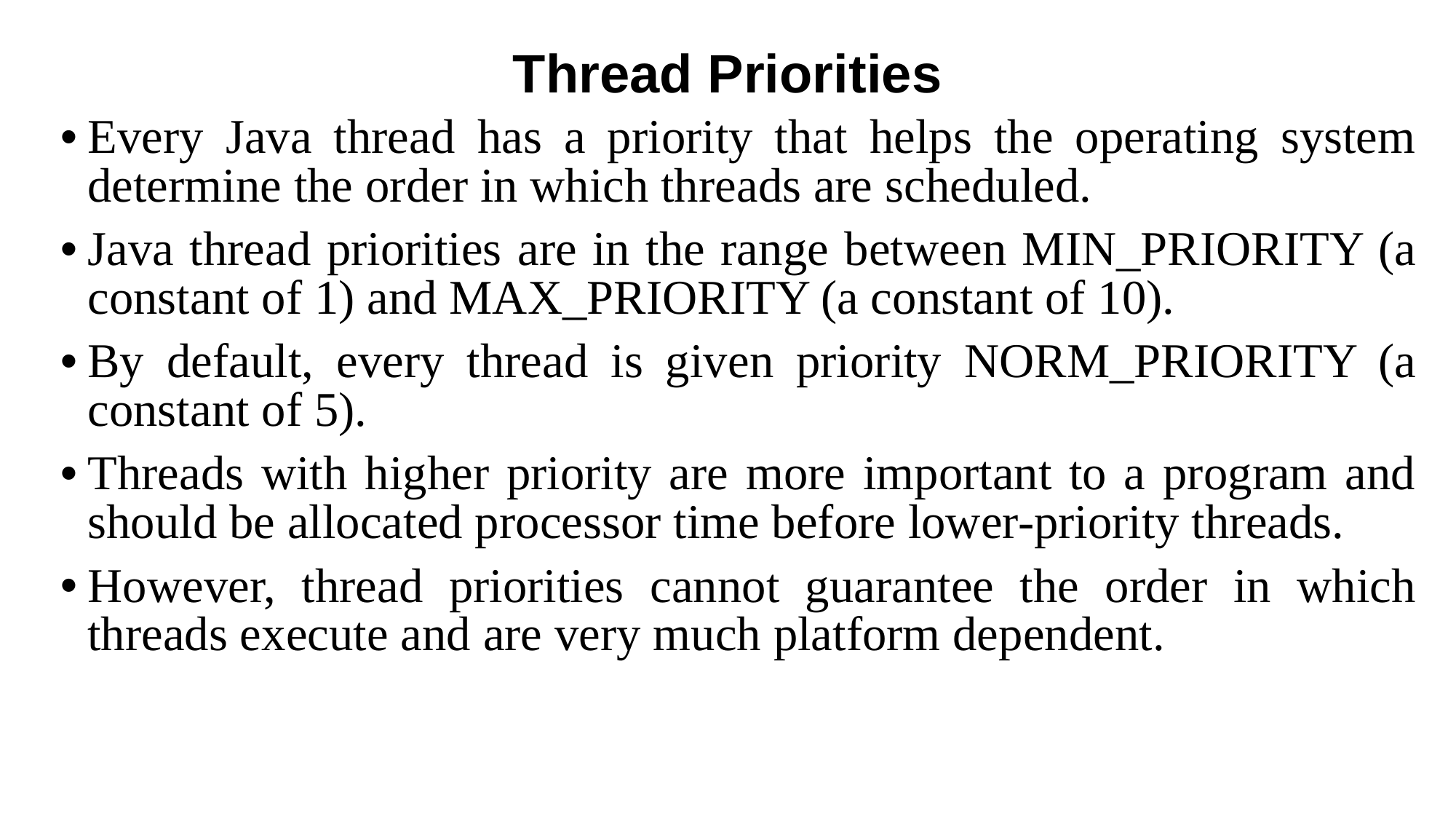

# Thread Priorities
Every Java thread has a priority that helps the operating system determine the order in which threads are scheduled.
Java thread priorities are in the range between MIN_PRIORITY (a constant of 1) and MAX_PRIORITY (a constant of 10).
By default, every thread is given priority NORM_PRIORITY (a constant of 5).
Threads with higher priority are more important to a program and should be allocated processor time before lower-priority threads.
However, thread priorities cannot guarantee the order in which threads execute and are very much platform dependent.